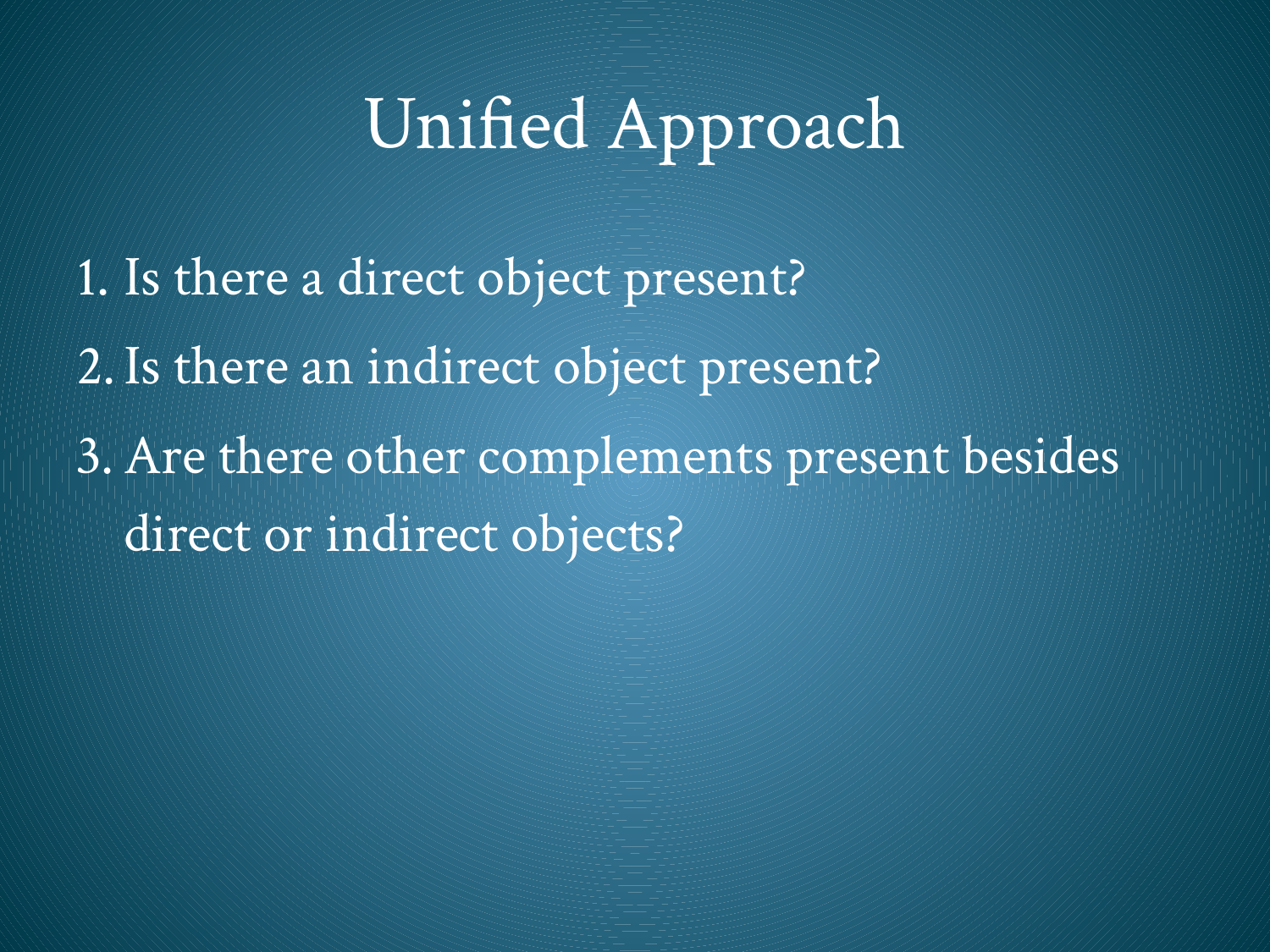

# Unified Approach
Is there a direct object present?
Is there an indirect object present?
Are there other complements present besides direct or indirect objects?